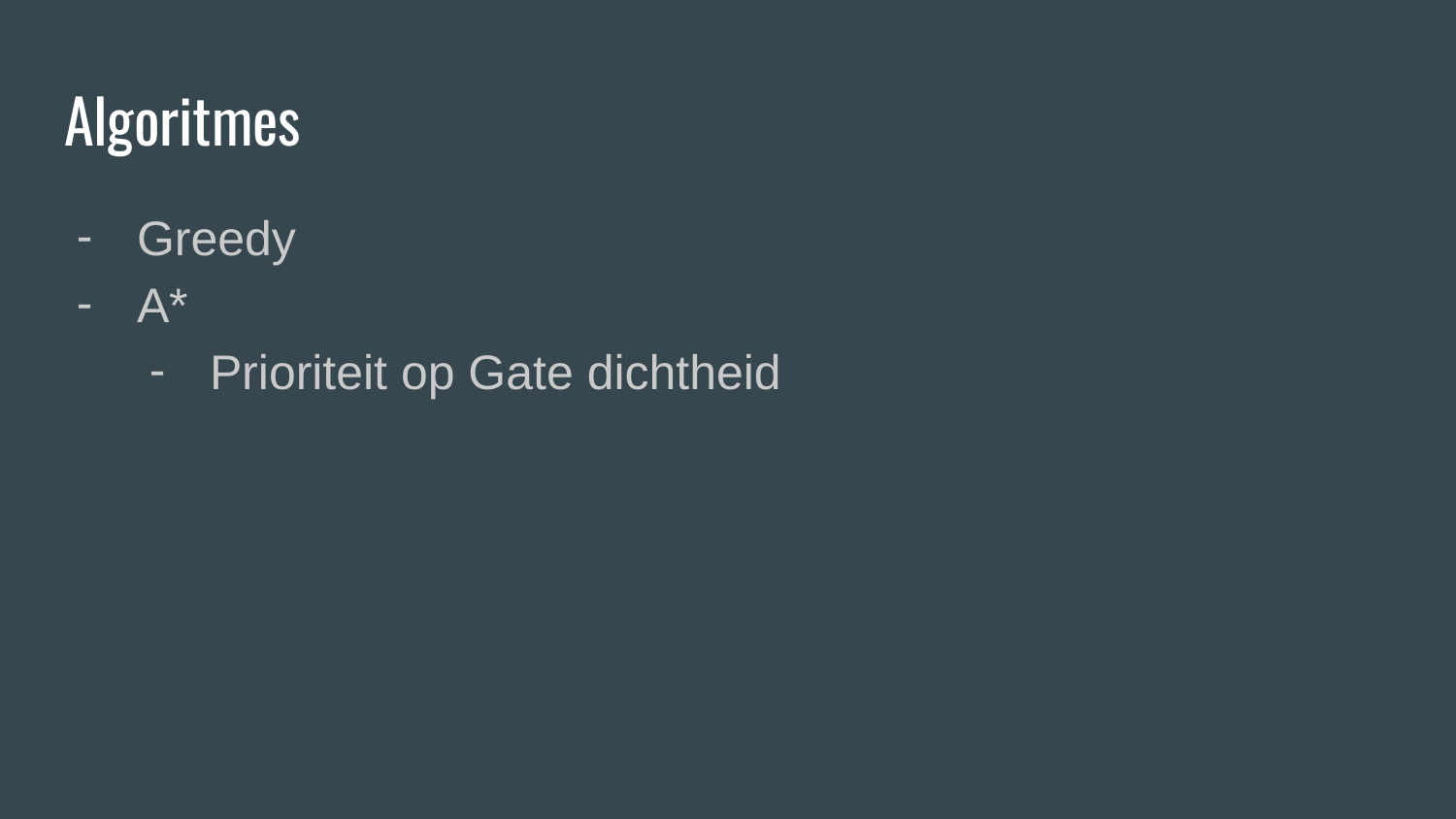

# Algoritmes
Greedy
A*
Prioriteit op Gate dichtheid